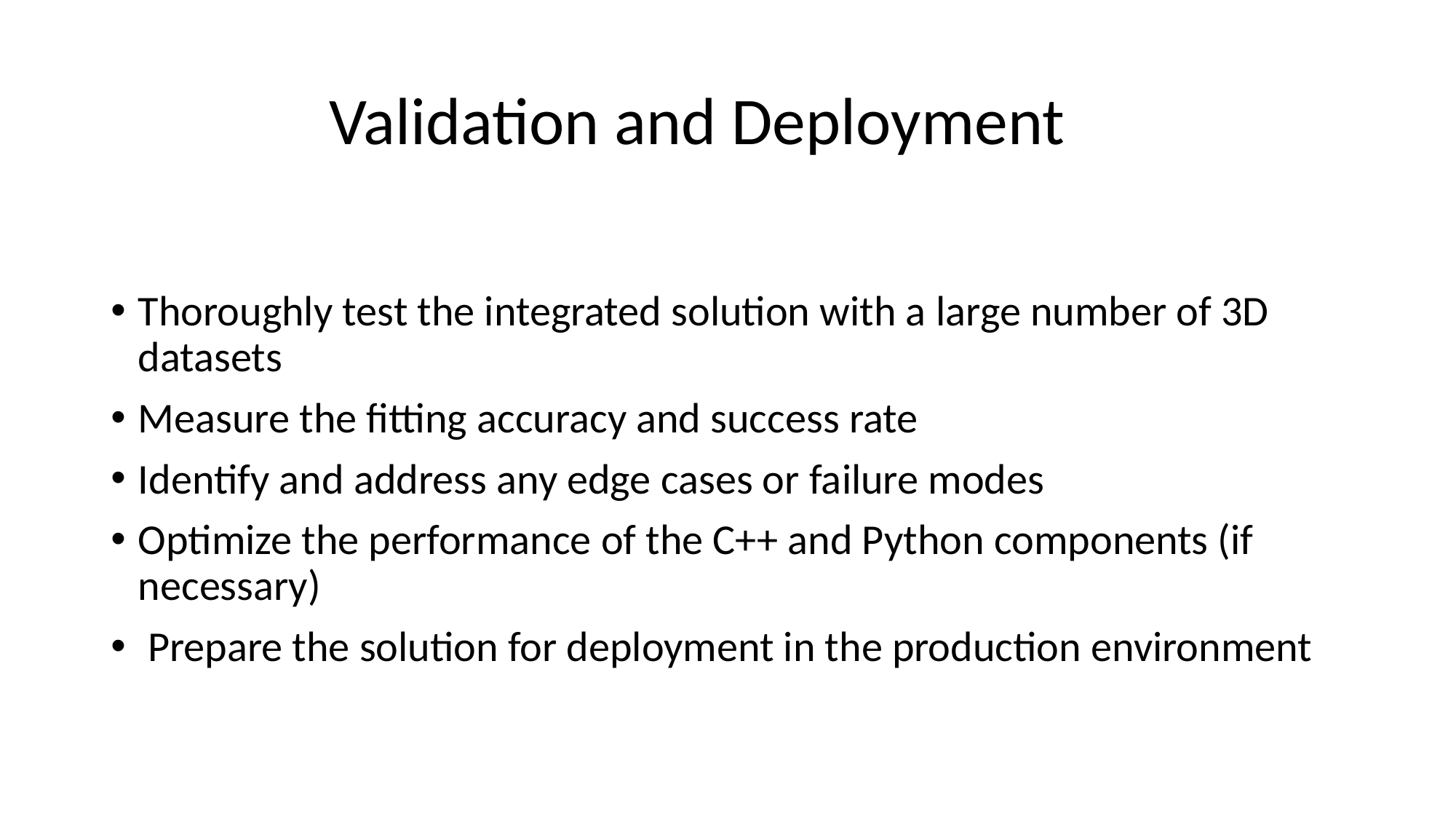

# Validation and Deployment

Thoroughly test the integrated solution with a large number of 3D datasets
Measure the fitting accuracy and success rate
Identify and address any edge cases or failure modes
Optimize the performance of the C++ and Python components (if necessary)
 Prepare the solution for deployment in the production environment